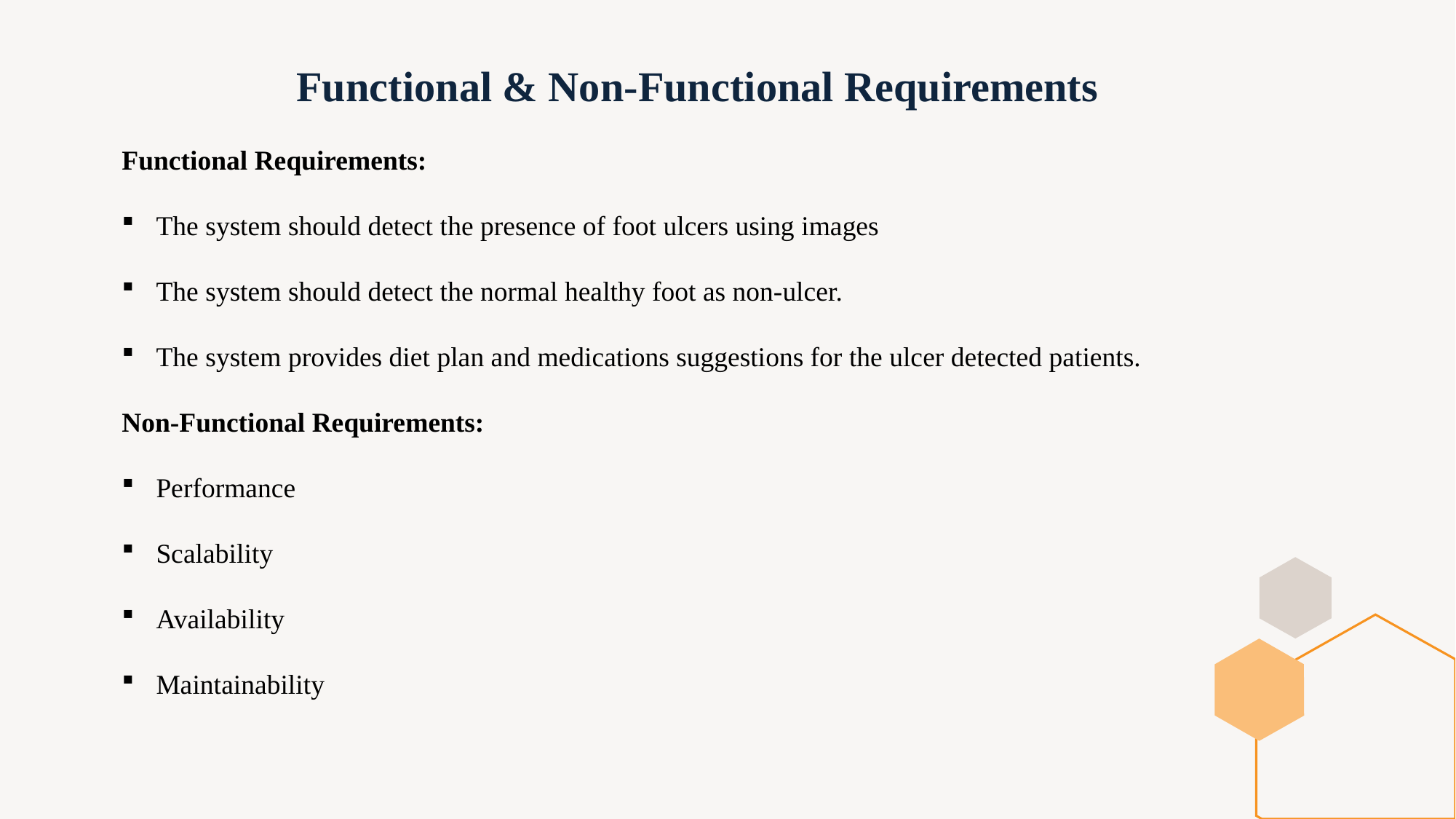

# Functional & Non-Functional Requirements
Functional Requirements:

The system should detect the presence of foot ulcers using images

The system should detect the normal healthy foot as non-ulcer.

The system provides diet plan and medications suggestions for the ulcer detected patients.

Non-Functional Requirements:

Performance

Scalability

Availability

Maintainability